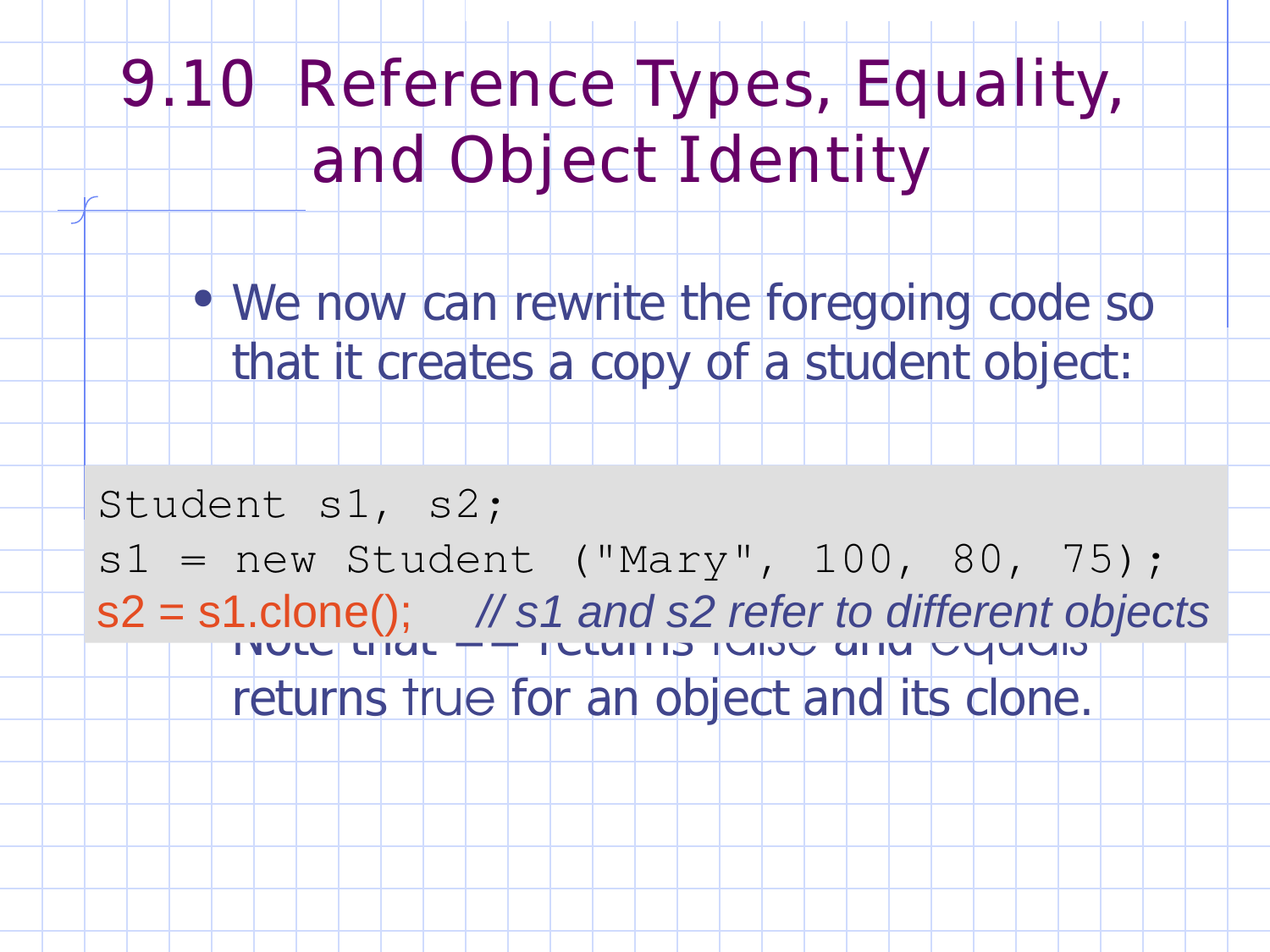

# 9.10  Reference Types, Equality, and Object Identity
We now can rewrite the foregoing code so that it creates a copy of a student object:

Note that == returns false and equals returns true for an object and its clone.

Student s1, s2;
s1 = new Student ("Mary", 100, 80, 75);
s2 = s1.clone();	// s1 and s2 refer to different objects